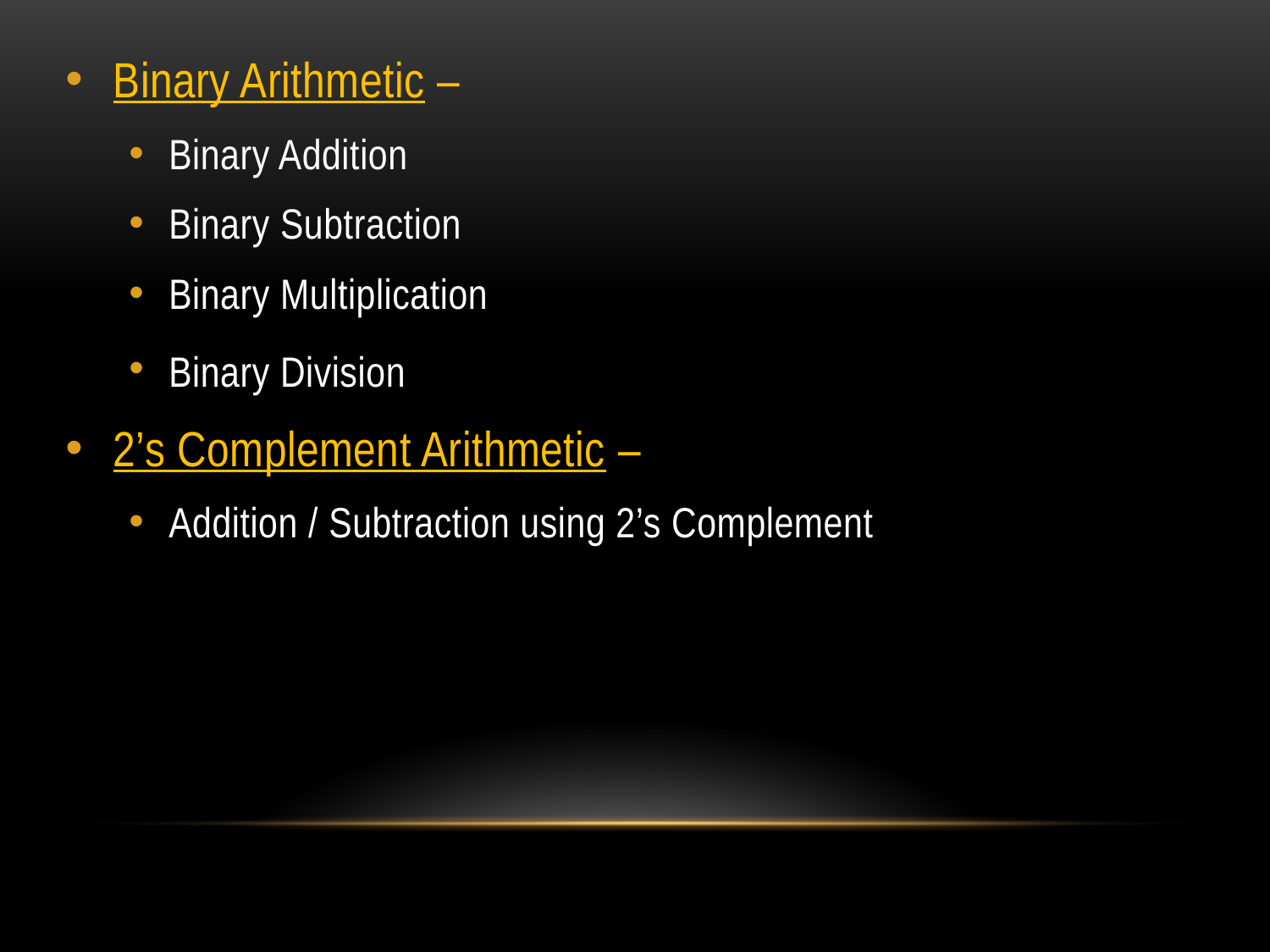

Binary Arithmetic –
Binary Addition
Binary Subtraction
Binary Multiplication
Binary Division
2’s Complement Arithmetic –
Addition / Subtraction using 2’s Complement